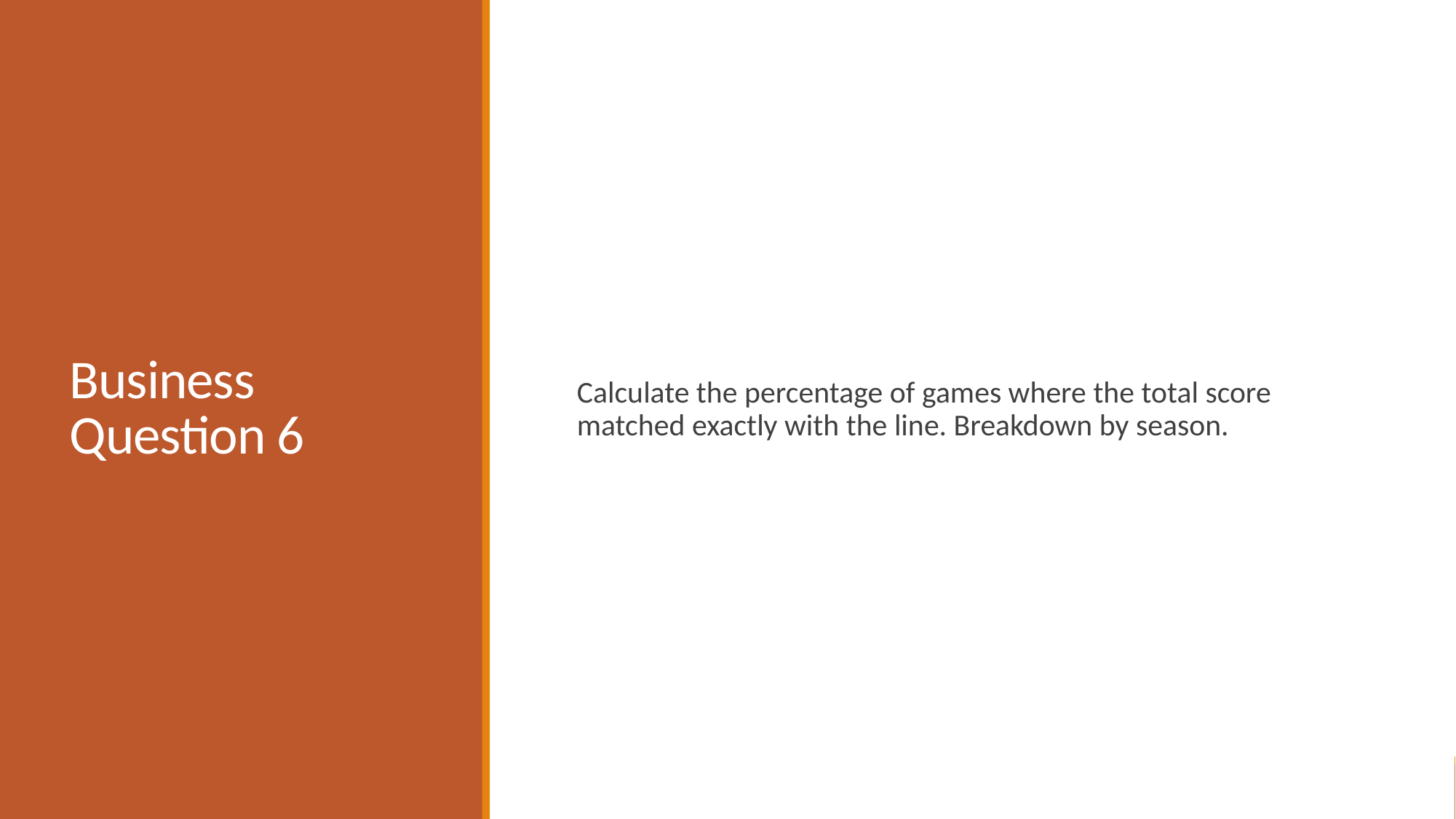

# Business Question 6
Calculate the percentage of games where the total score matched exactly with the line. Breakdown by season.